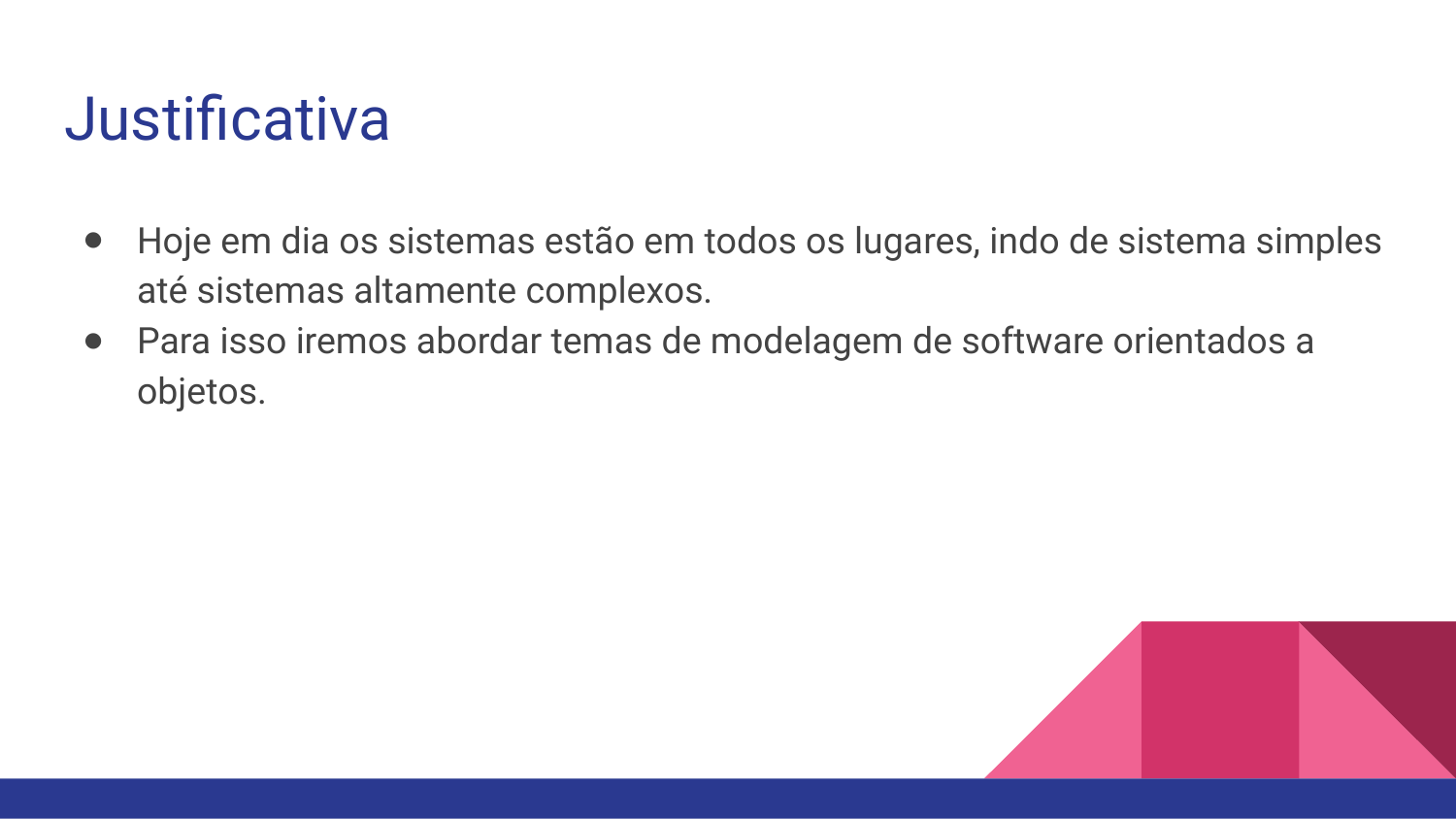

# Justificativa
Hoje em dia os sistemas estão em todos os lugares, indo de sistema simples até sistemas altamente complexos.
Para isso iremos abordar temas de modelagem de software orientados a objetos.